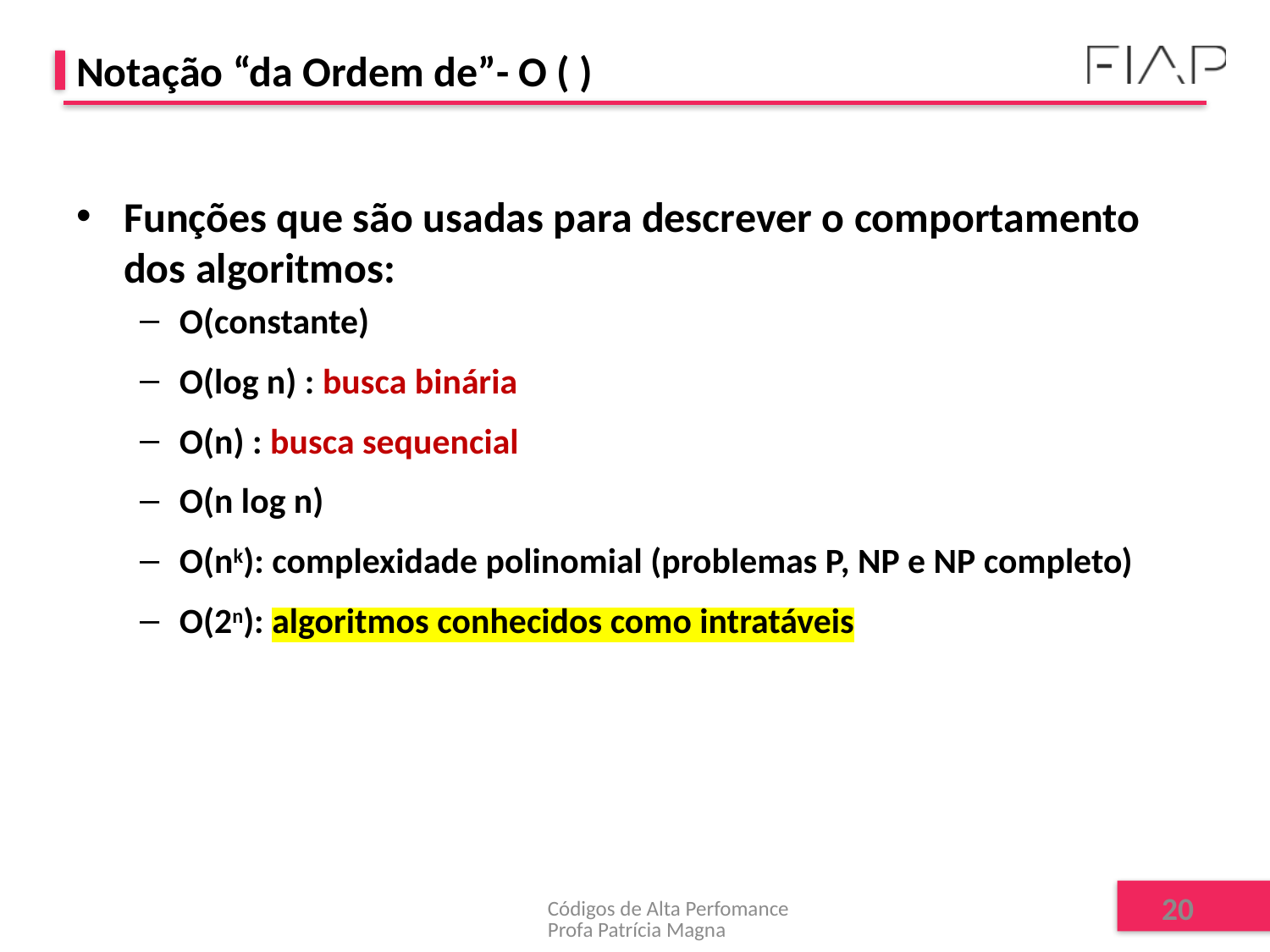

# Notação “da Ordem de”- O ( )
Funções que são usadas para descrever o comportamento dos algoritmos:
O(constante)
O(log n) : busca binária
O(n) : busca sequencial
O(n log n)
O(nk): complexidade polinomial (problemas P, NP e NP completo)
O(2n): algoritmos conhecidos como intratáveis

Códigos de Alta Perfomance Profa Patrícia Magna
20